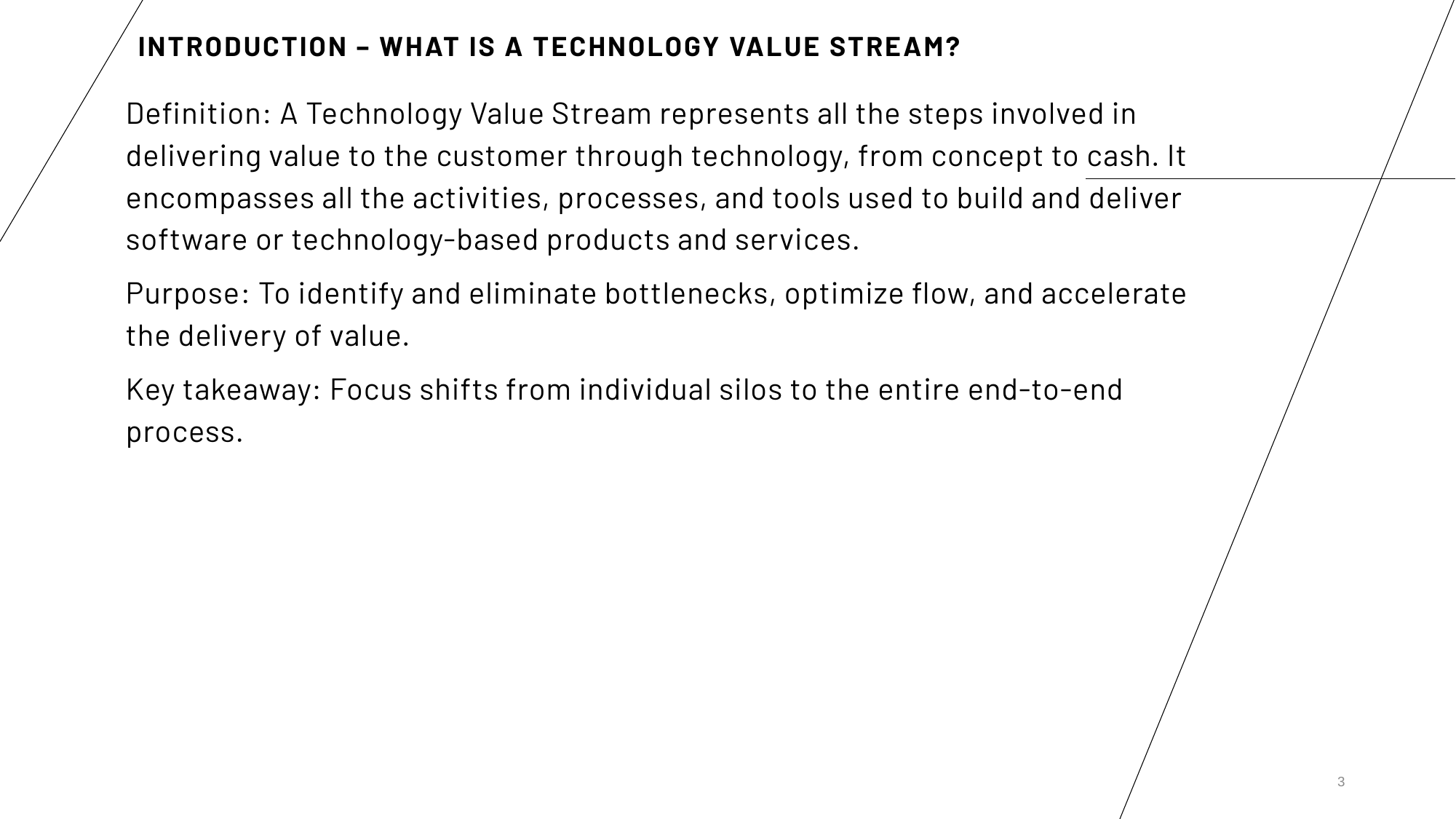

# Introduction – What is a Technology Value Stream?
Definition: A Technology Value Stream represents all the steps involved in delivering value to the customer through technology, from concept to cash. It encompasses all the activities, processes, and tools used to build and deliver software or technology-based products and services.
Purpose: To identify and eliminate bottlenecks, optimize flow, and accelerate the delivery of value.
Key takeaway: Focus shifts from individual silos to the entire end-to-end process.
3